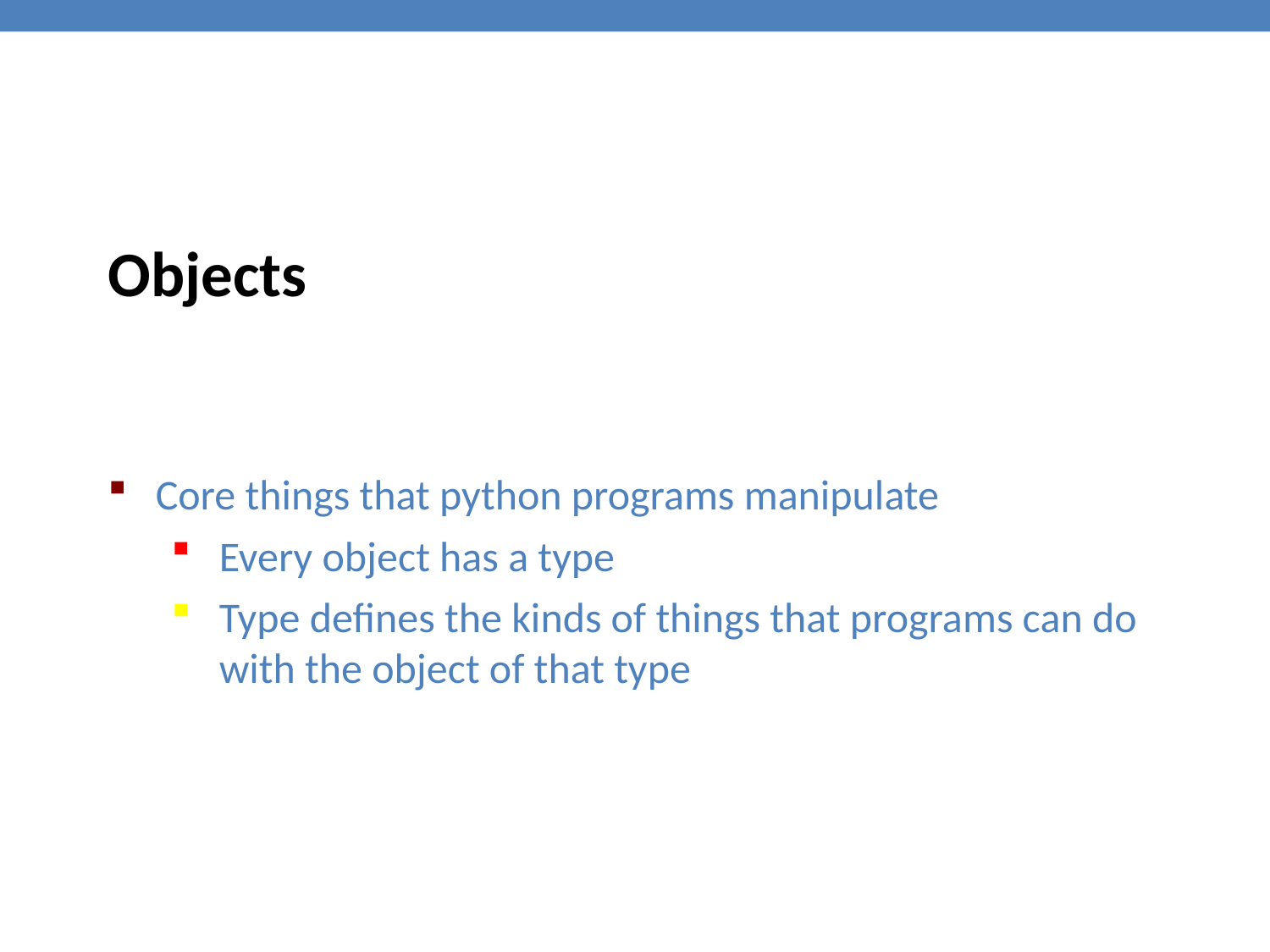

Objects
Core things that python programs manipulate
Every object has a type
Type defines the kinds of things that programs can do with the object of that type